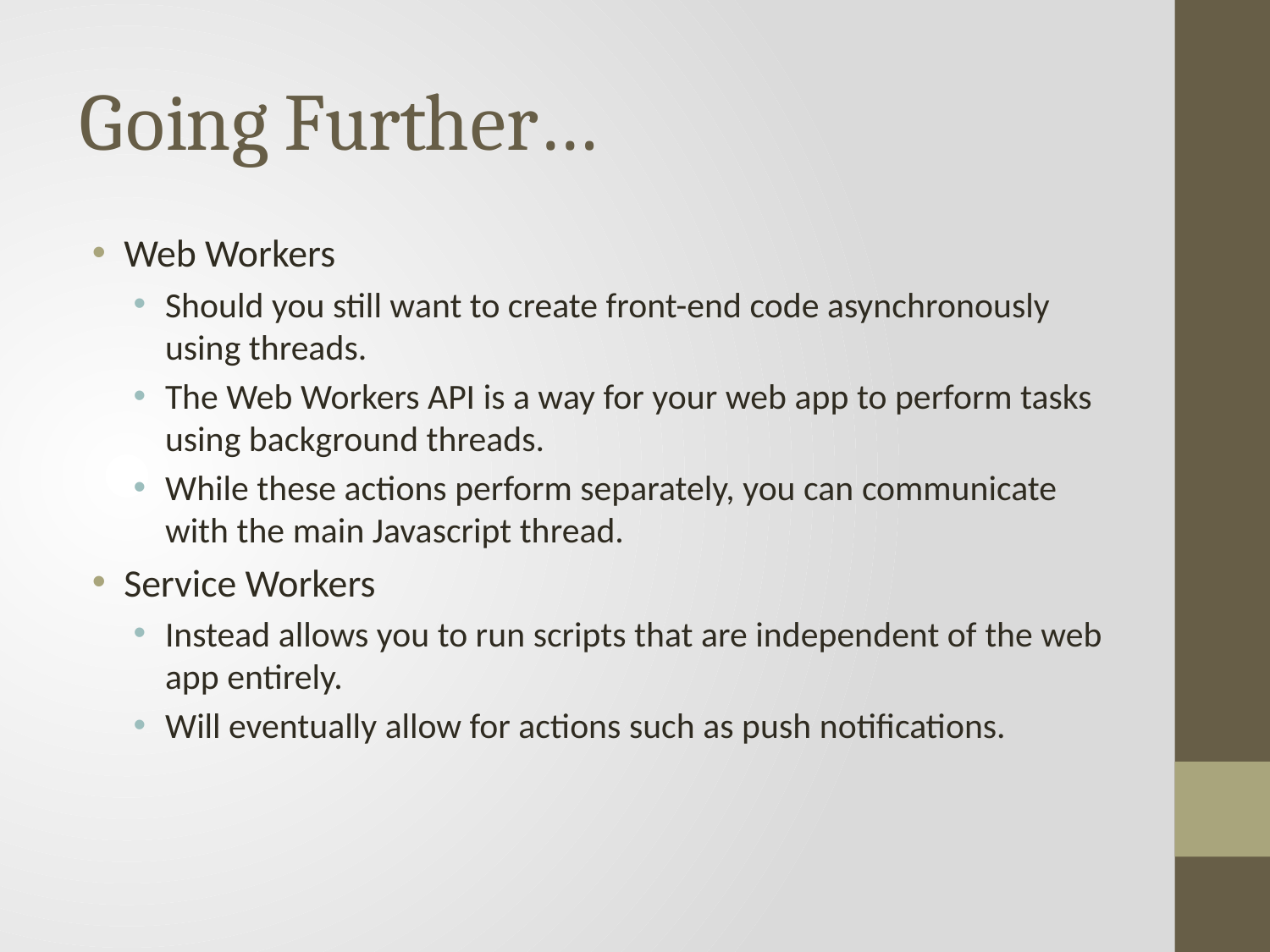

# Going Further…
Web Workers
Should you still want to create front-end code asynchronously using threads.
The Web Workers API is a way for your web app to perform tasks using background threads.
While these actions perform separately, you can communicate with the main Javascript thread.
Service Workers
Instead allows you to run scripts that are independent of the web app entirely.
Will eventually allow for actions such as push notifications.